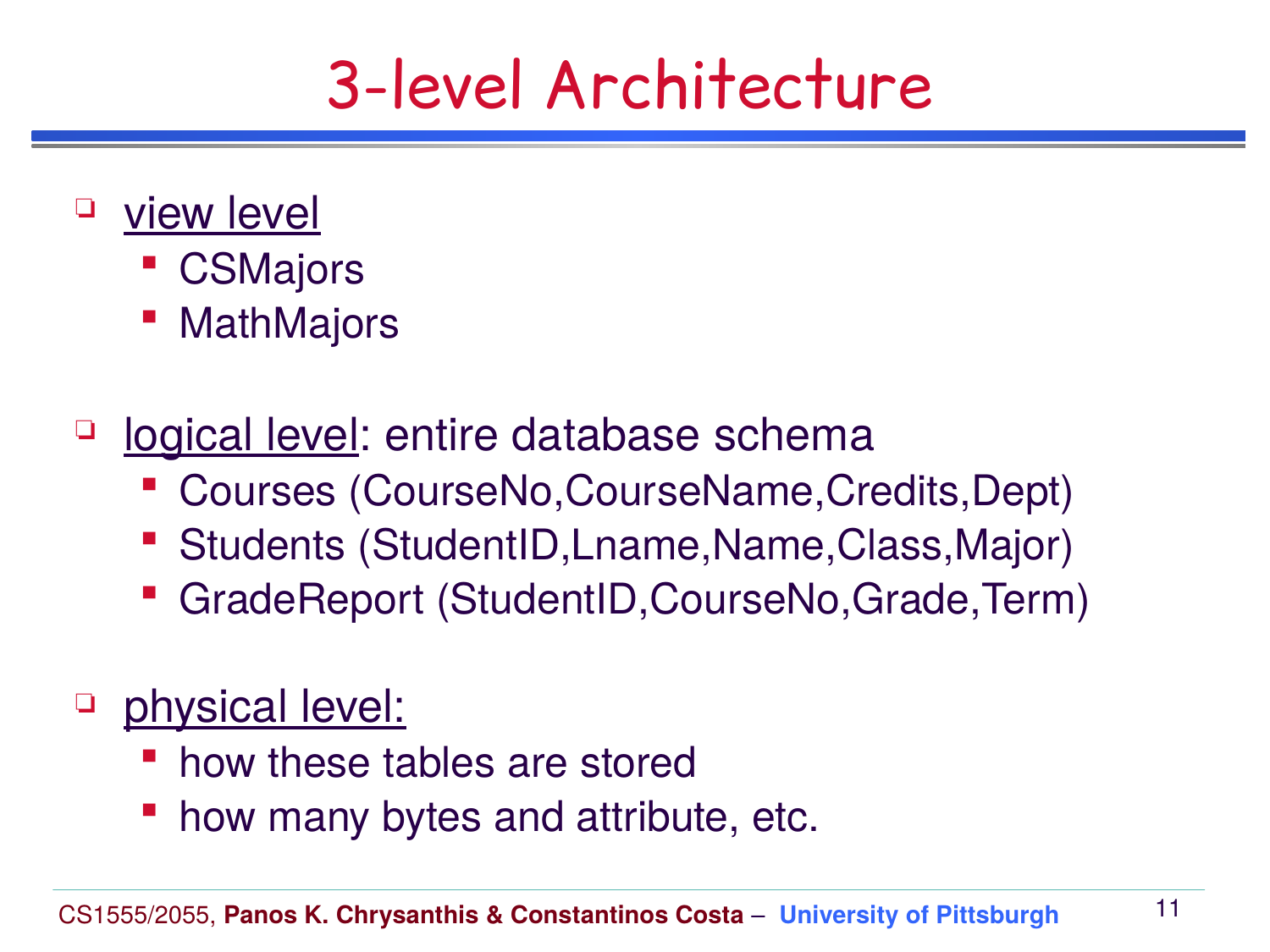

# 3-level Architecture
view level
CSMajors
MathMajors

logical level: entire database schema
Courses (CourseNo,CourseName,Credits,Dept)
Students (StudentID,Lname,Name,Class,Major)
GradeReport (StudentID,CourseNo,Grade,Term)

physical level:
how these tables are stored
how many bytes and attribute, etc.